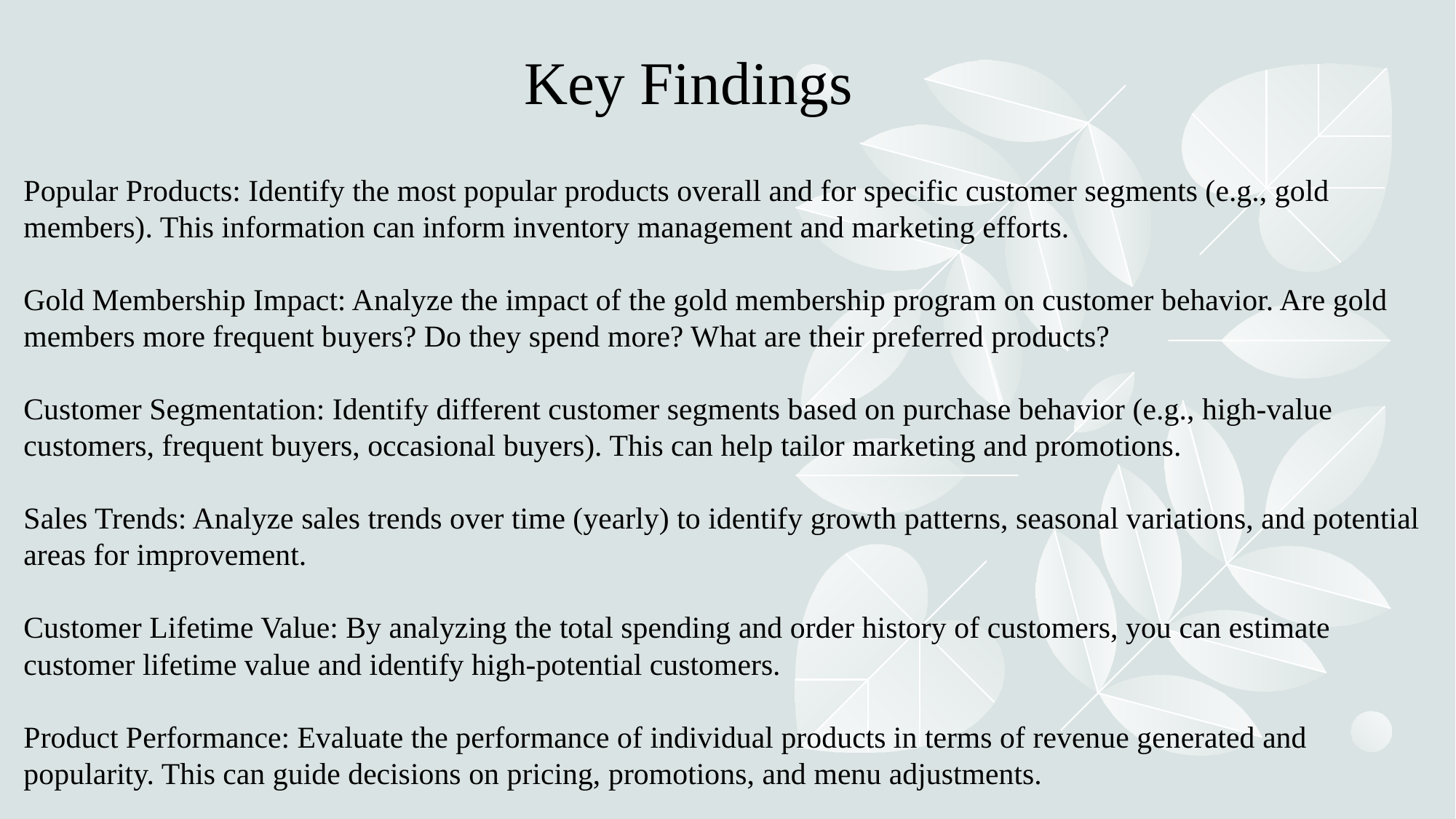

Key Findings
Popular Products: Identify the most popular products overall and for specific customer segments (e.g., gold members). This information can inform inventory management and marketing efforts.

Gold Membership Impact: Analyze the impact of the gold membership program on customer behavior. Are gold members more frequent buyers? Do they spend more? What are their preferred products?

Customer Segmentation: Identify different customer segments based on purchase behavior (e.g., high-value customers, frequent buyers, occasional buyers). This can help tailor marketing and promotions.

Sales Trends: Analyze sales trends over time (yearly) to identify growth patterns, seasonal variations, and potential areas for improvement.

Customer Lifetime Value: By analyzing the total spending and order history of customers, you can estimate customer lifetime value and identify high-potential customers.

Product Performance: Evaluate the performance of individual products in terms of revenue generated and popularity. This can guide decisions on pricing, promotions, and menu adjustments.